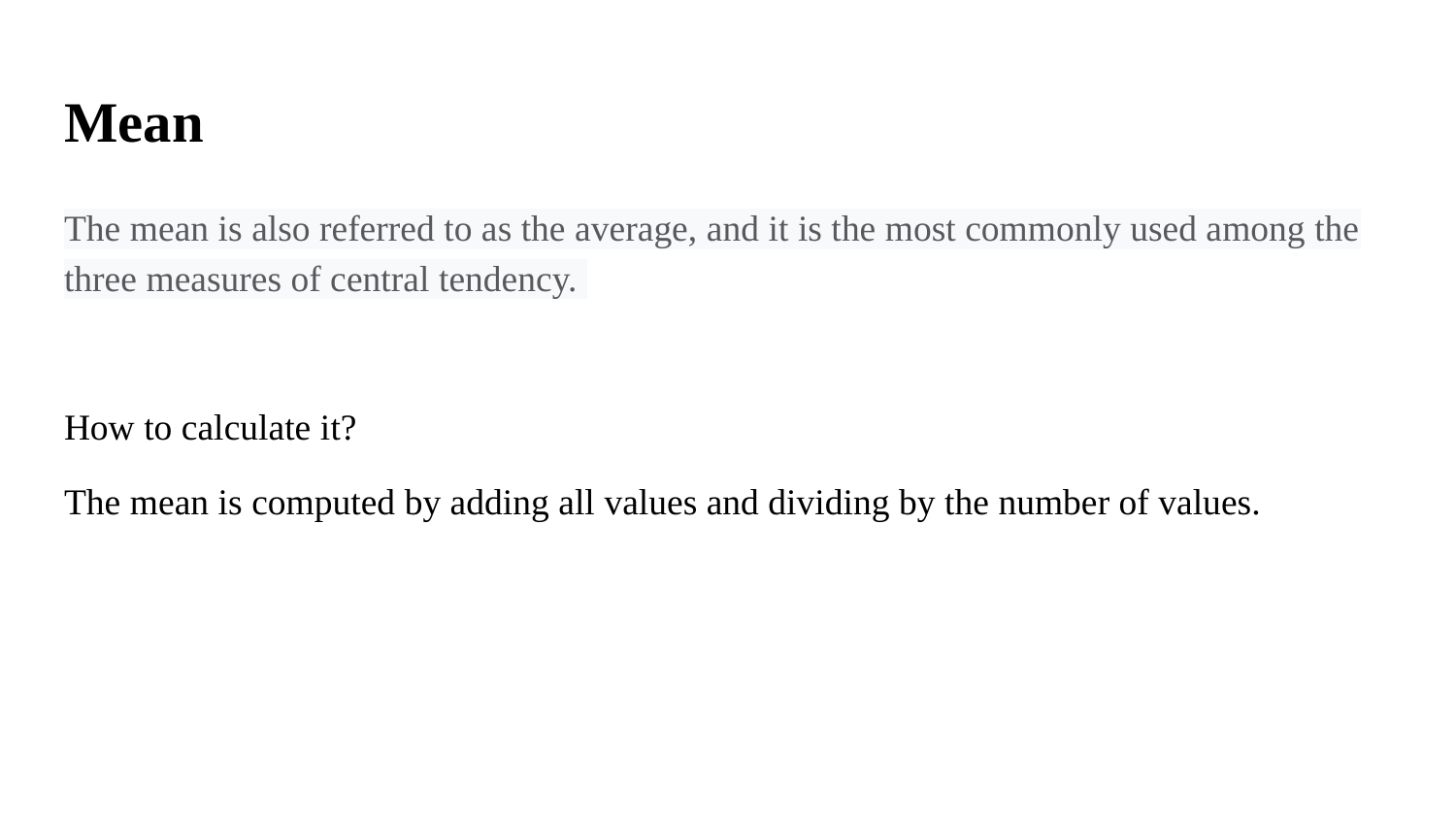

# Mean
The mean is also referred to as the average, and it is the most commonly used among the three measures of central tendency.

How to calculate it?
The mean is computed by adding all values and dividing by the number of values.